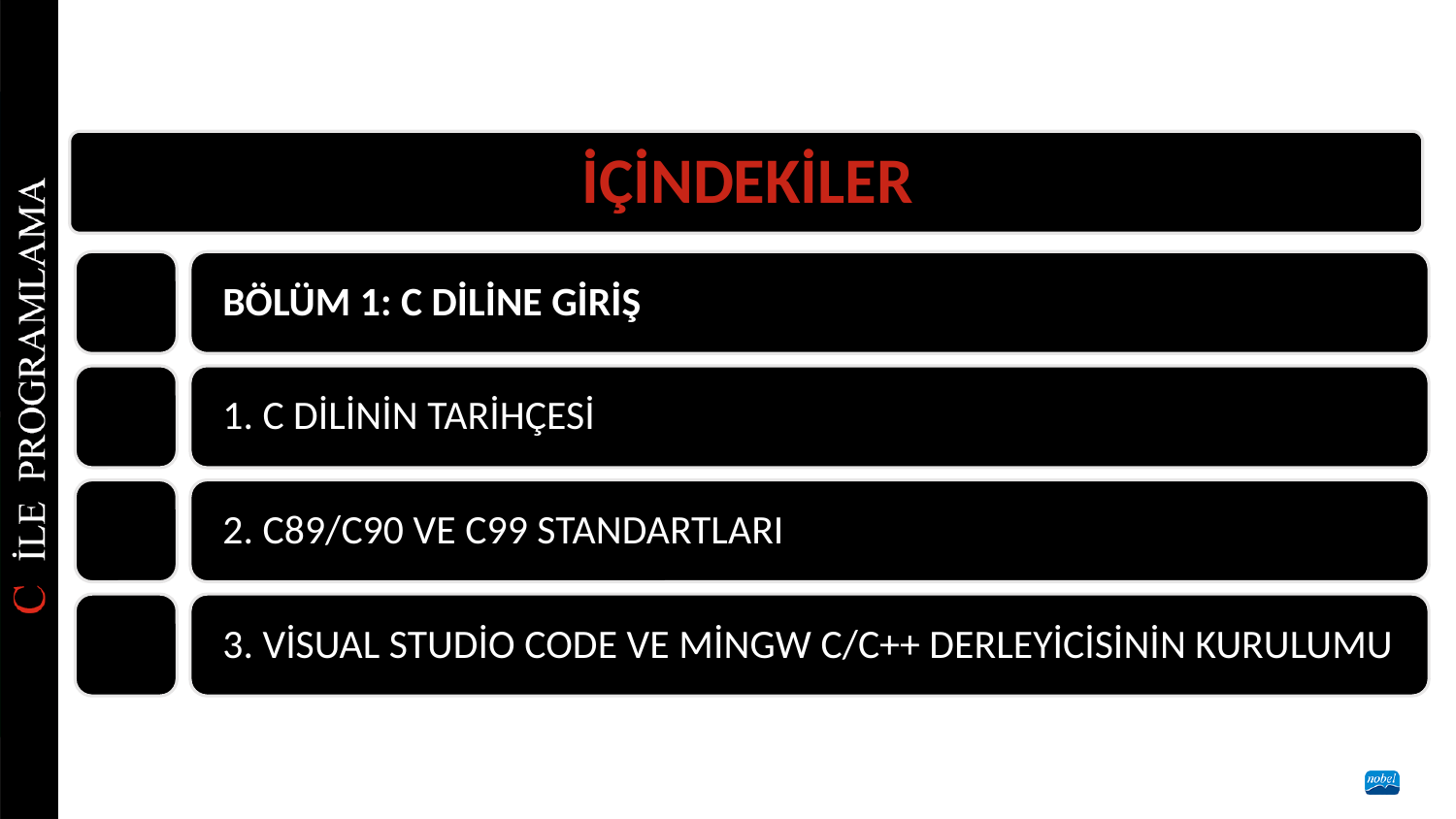

İÇİNDEKİLER
BÖLÜM 1: C DİLİNE GİRİŞ
1. C DİLİNİN TARİHÇESİ
2. C89/C90 VE C99 STANDARTLARI
3. VİSUAL STUDİO CODE VE MİNGW C/C++ DERLEYİCİSİNİN KURULUMU